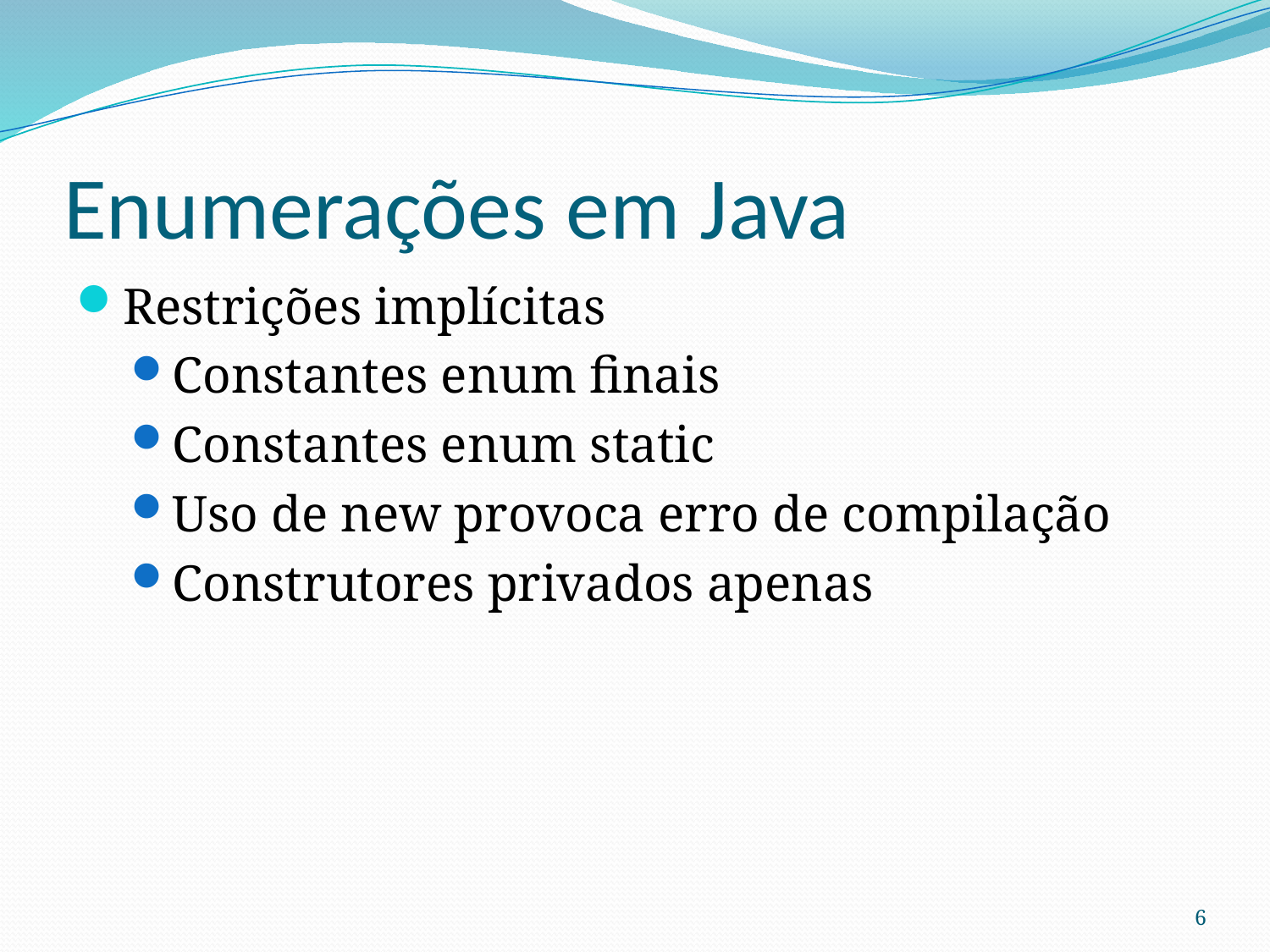

# Enumerações em Java
Restrições implícitas
Constantes enum finais
Constantes enum static
Uso de new provoca erro de compilação
Construtores privados apenas
6